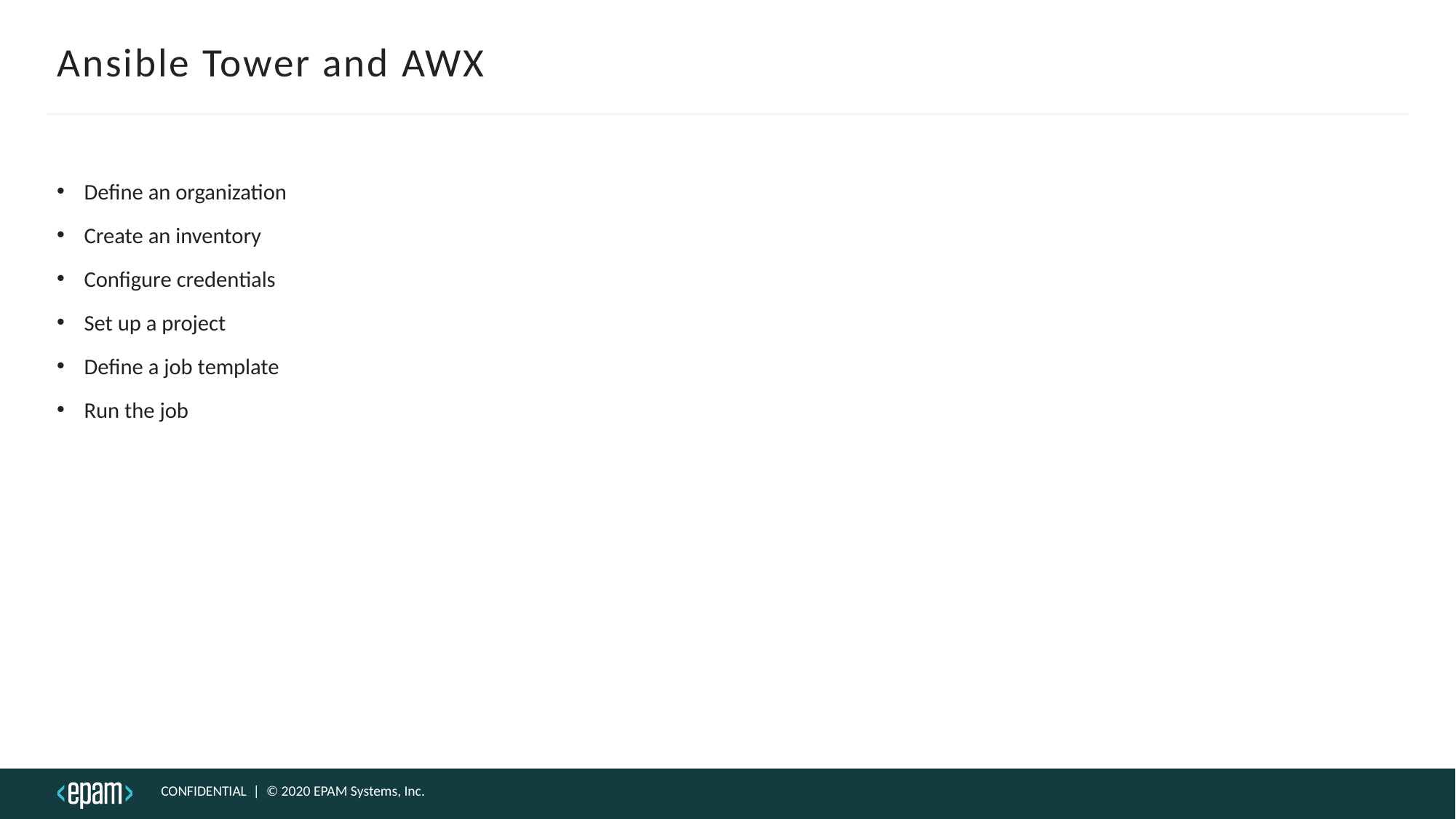

# Ansible Tower and AWX
Define an organization
Create an inventory
Configure credentials
Set up a project
Define a job template
Run the job